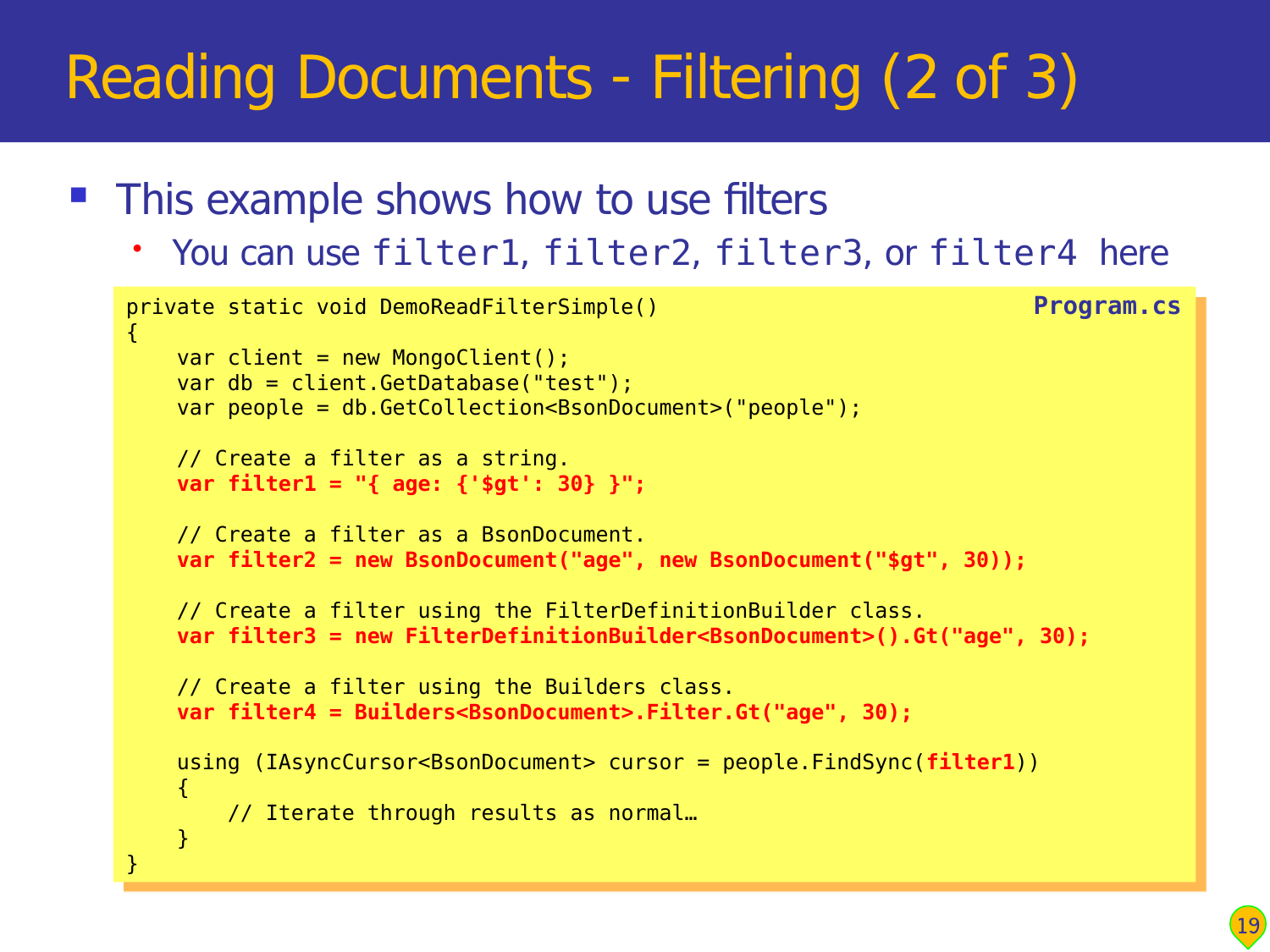

# Reading Documents - Filtering (2 of 3)
This example shows how to use filters
You can use filter1, filter2, filter3, or filter4 here
private static void DemoReadFilterSimple()
{
    var client = new MongoClient();
    var db = client.GetDatabase("test");
    var people = db.GetCollection<BsonDocument>("people");

    // Create a filter as a string.
    var filter1 = "{ age: {'$gt': 30} }";

    // Create a filter as a BsonDocument.
    var filter2 = new BsonDocument("age", new BsonDocument("$gt", 30));

    // Create a filter using the FilterDefinitionBuilder class.
    var filter3 = new FilterDefinitionBuilder<BsonDocument>().Gt("age", 30);

    // Create a filter using the Builders class.
    var filter4 = Builders<BsonDocument>.Filter.Gt("age", 30);

    using (IAsyncCursor<BsonDocument> cursor = people.FindSync(filter1))
    {
        // Iterate through results as normal…
    }
}
Program.cs
19